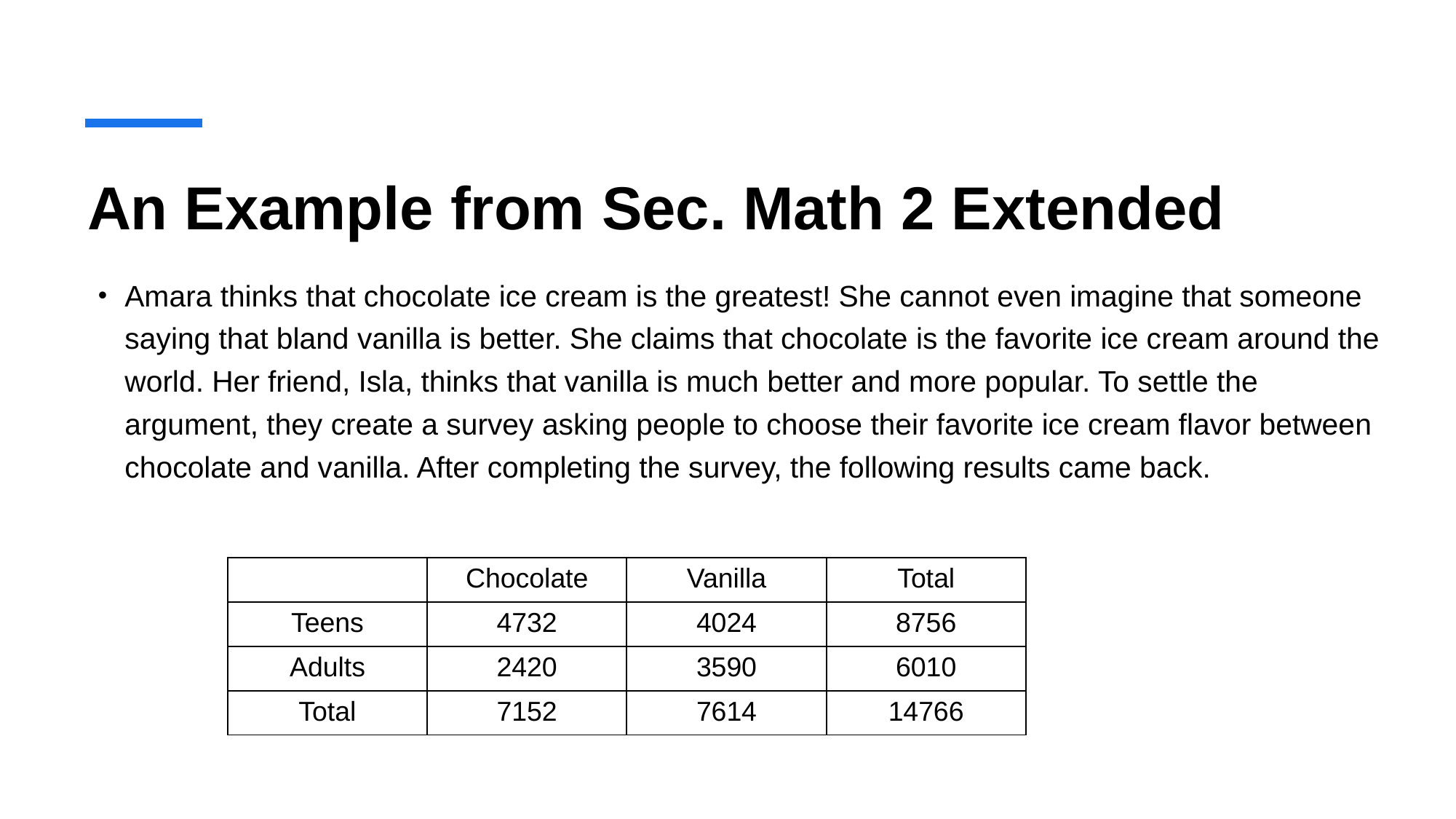

# An Example from Sec. Math 2 Extended
Amara thinks that chocolate ice cream is the greatest! She cannot even imagine that someone saying that bland vanilla is better. She claims that chocolate is the favorite ice cream around the world. Her friend, Isla, thinks that vanilla is much better and more popular. To settle the argument, they create a survey asking people to choose their favorite ice cream flavor between chocolate and vanilla. After completing the survey, the following results came back.
|  | Chocolate | Vanilla | Total |
| --- | --- | --- | --- |
| Teens | 4732 | 4024 | 8756 |
| Adults | 2420 | 3590 | 6010 |
| Total | 7152 | 7614 | 14766 |